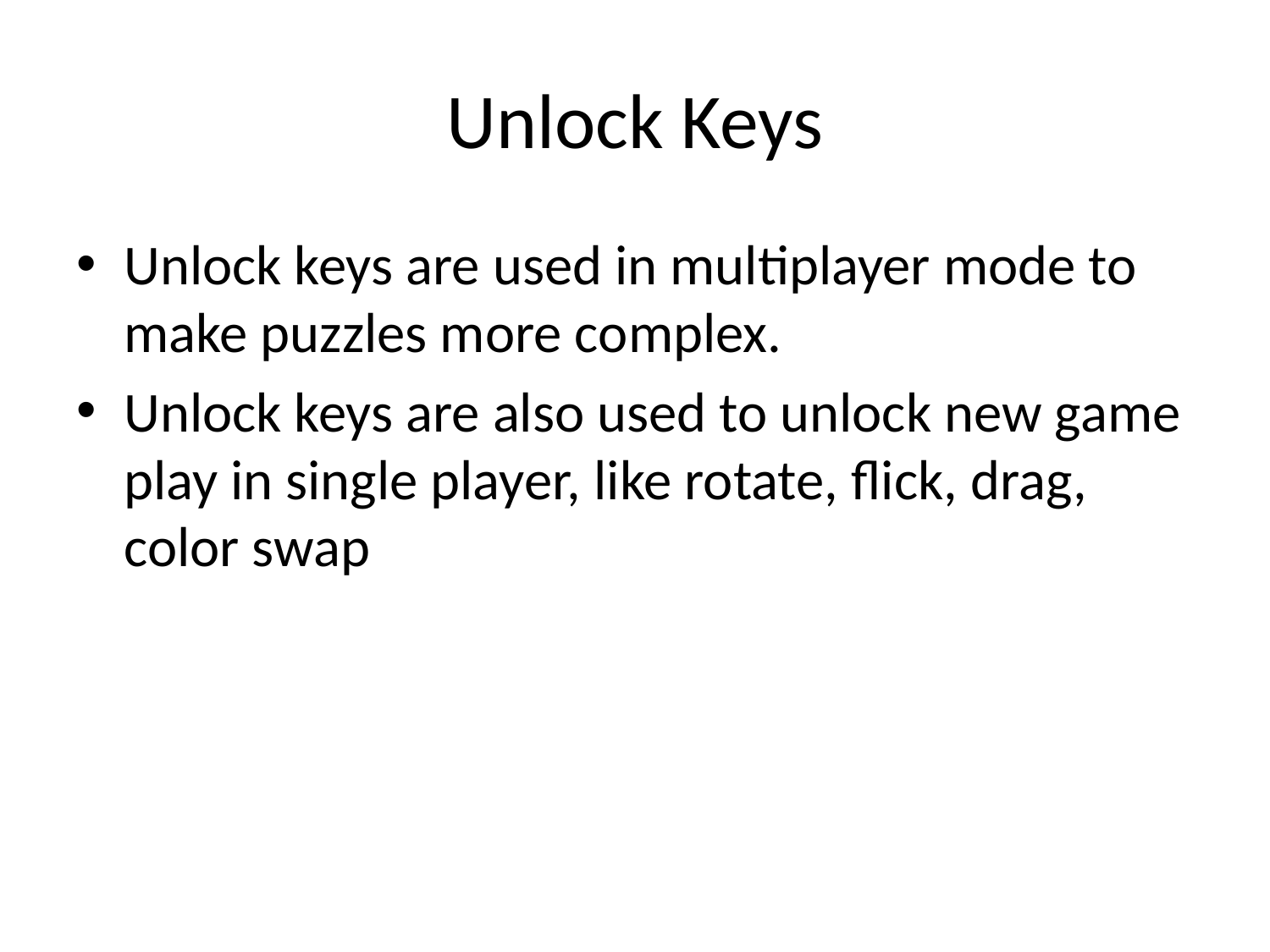

# Unlock Keys
Unlock keys are used in multiplayer mode to make puzzles more complex.
Unlock keys are also used to unlock new game play in single player, like rotate, flick, drag, color swap